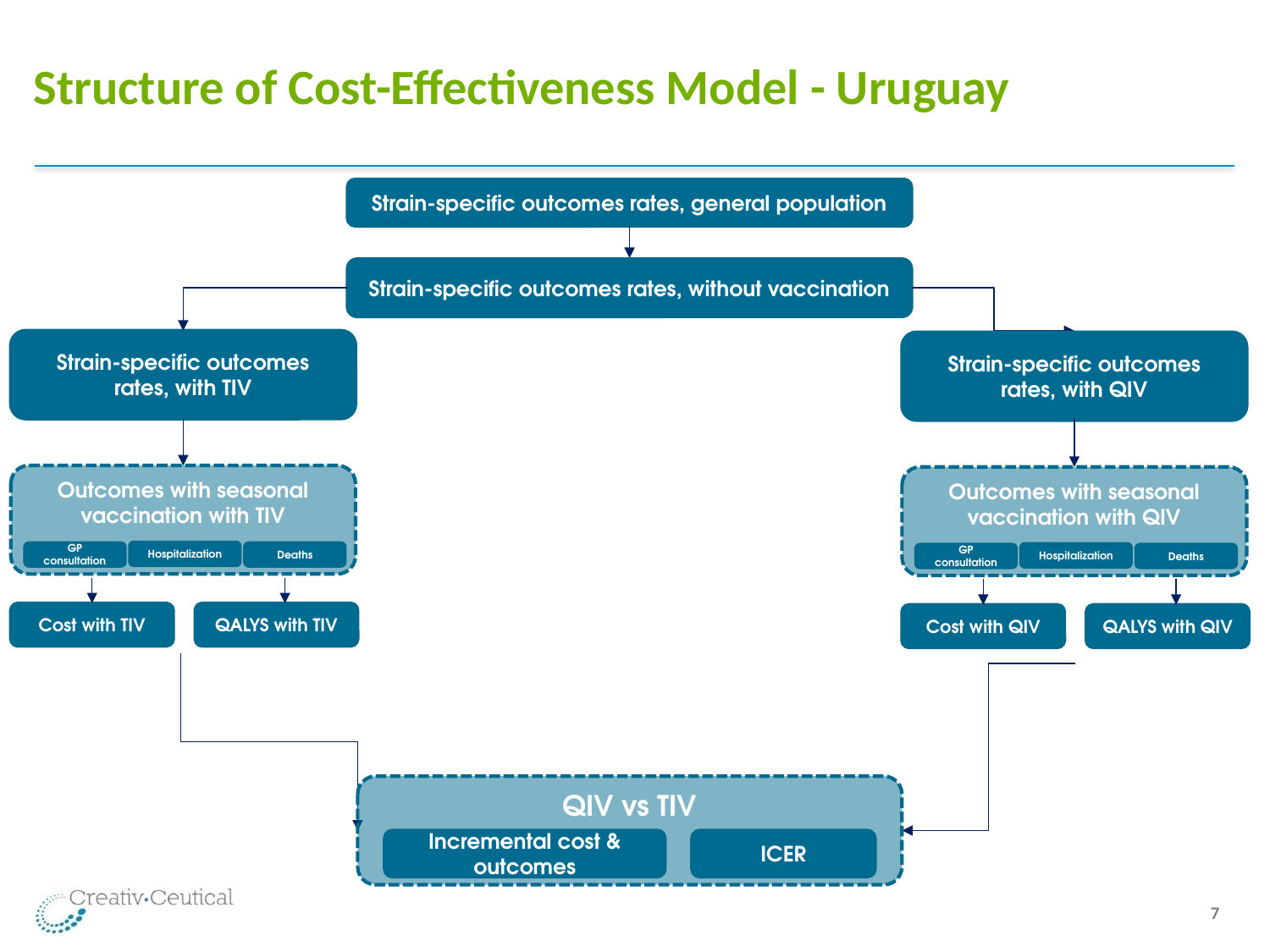

# Structure of Cost-Effectiveness Model - Uruguay
Strain-specific outcomes rates, general population
Strain-specific outcomes rates, without vaccination
Strain-specific outcomes rates, with TIV
Strain-specific outcomes rates, with QIV
Outcomes with seasonal vaccination with TIV
Outcomes with seasonal vaccination with QIV
Hospitalization
GP consultation
Deaths
Hospitalization
GP consultation
Deaths
Cost with TIV
QALYS with TIV
Cost with QIV
QALYS with QIV
QIV vs TIV
Incremental cost & outcomes
ICER
 7